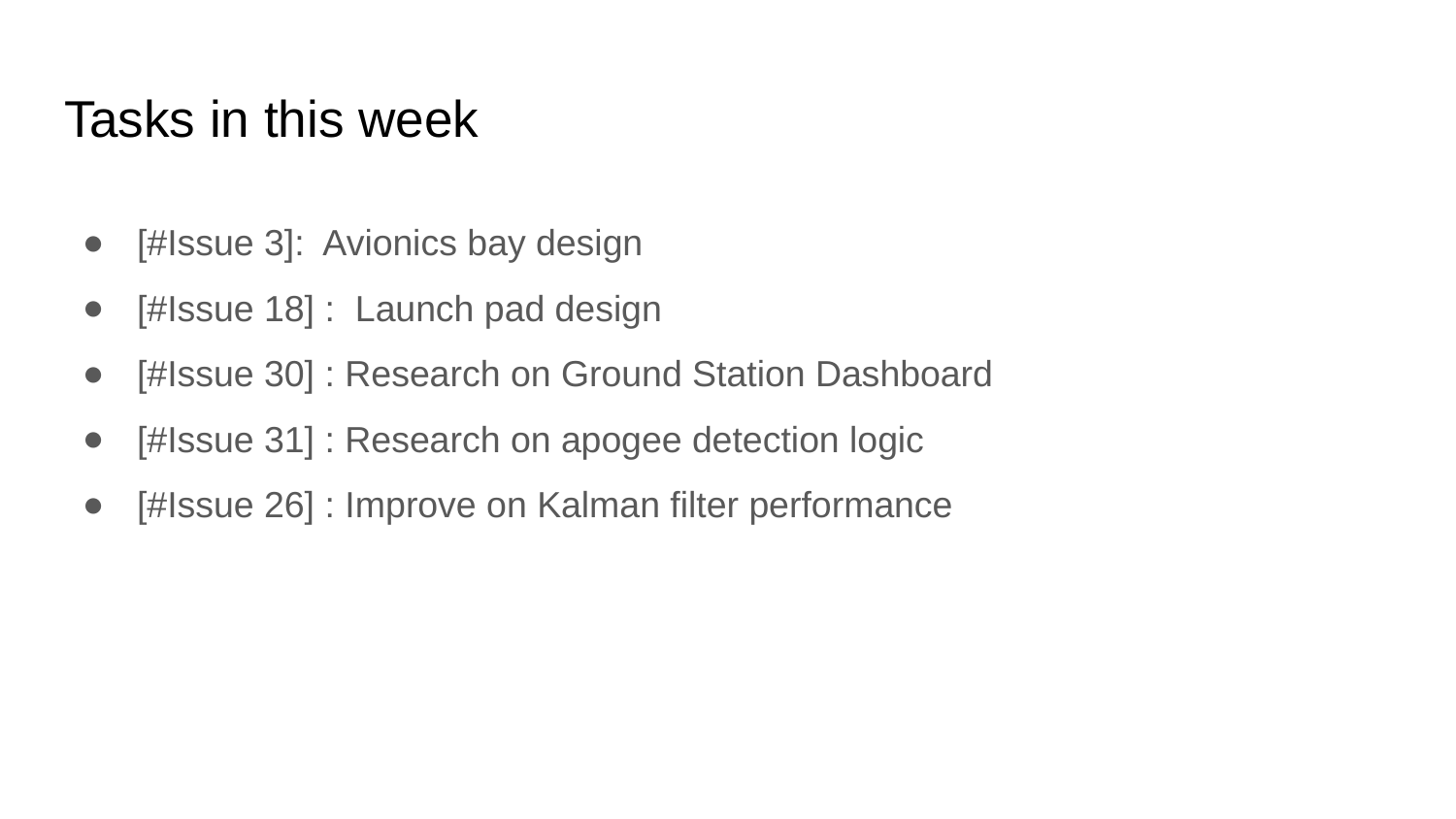

# Tasks in this week
[#Issue 3]:  Avionics bay design
[#Issue 18] :  Launch pad design
[#Issue 30] : Research on Ground Station Dashboard
[#Issue 31] : Research on apogee detection logic
[#Issue 26] : Improve on Kalman filter performance